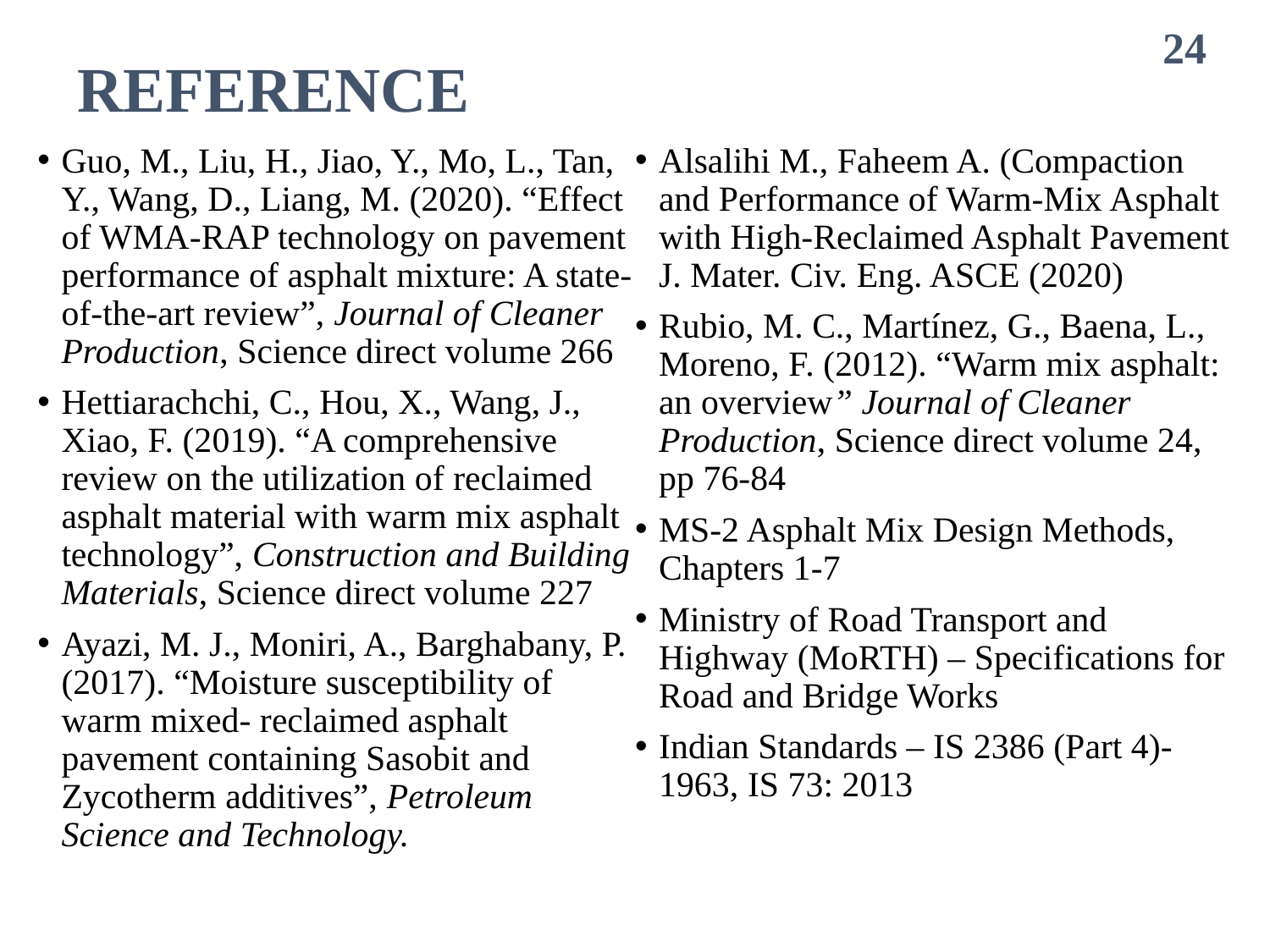

# REFERENCE
24
Guo, M., Liu, H., Jiao, Y., Mo, L., Tan, Y., Wang, D., Liang, M. (2020). “Effect of WMA-RAP technology on pavement performance of asphalt mixture: A state-of-the-art review”, Journal of Cleaner Production, Science direct volume 266
Hettiarachchi, C., Hou, X., Wang, J., Xiao, F. (2019). “A comprehensive review on the utilization of reclaimed asphalt material with warm mix asphalt technology”, Construction and Building Materials, Science direct volume 227
Ayazi, M. J., Moniri, A., Barghabany, P. (2017). “Moisture susceptibility of warm mixed- reclaimed asphalt pavement containing Sasobit and Zycotherm additives”, Petroleum Science and Technology.

Alsalihi M., Faheem A. (Compaction and Performance of Warm-Mix Asphalt with High-Reclaimed Asphalt Pavement J. Mater. Civ. Eng. ASCE (2020)
Rubio, M. C., Martínez, G., Baena, L., Moreno, F. (2012). “Warm mix asphalt: an overview” Journal of Cleaner Production, Science direct volume 24, pp 76-84
MS-2 Asphalt Mix Design Methods, Chapters 1-7
Ministry of Road Transport and Highway (MoRTH) – Specifications for Road and Bridge Works
Indian Standards – IS 2386 (Part 4)- 1963, IS 73: 2013